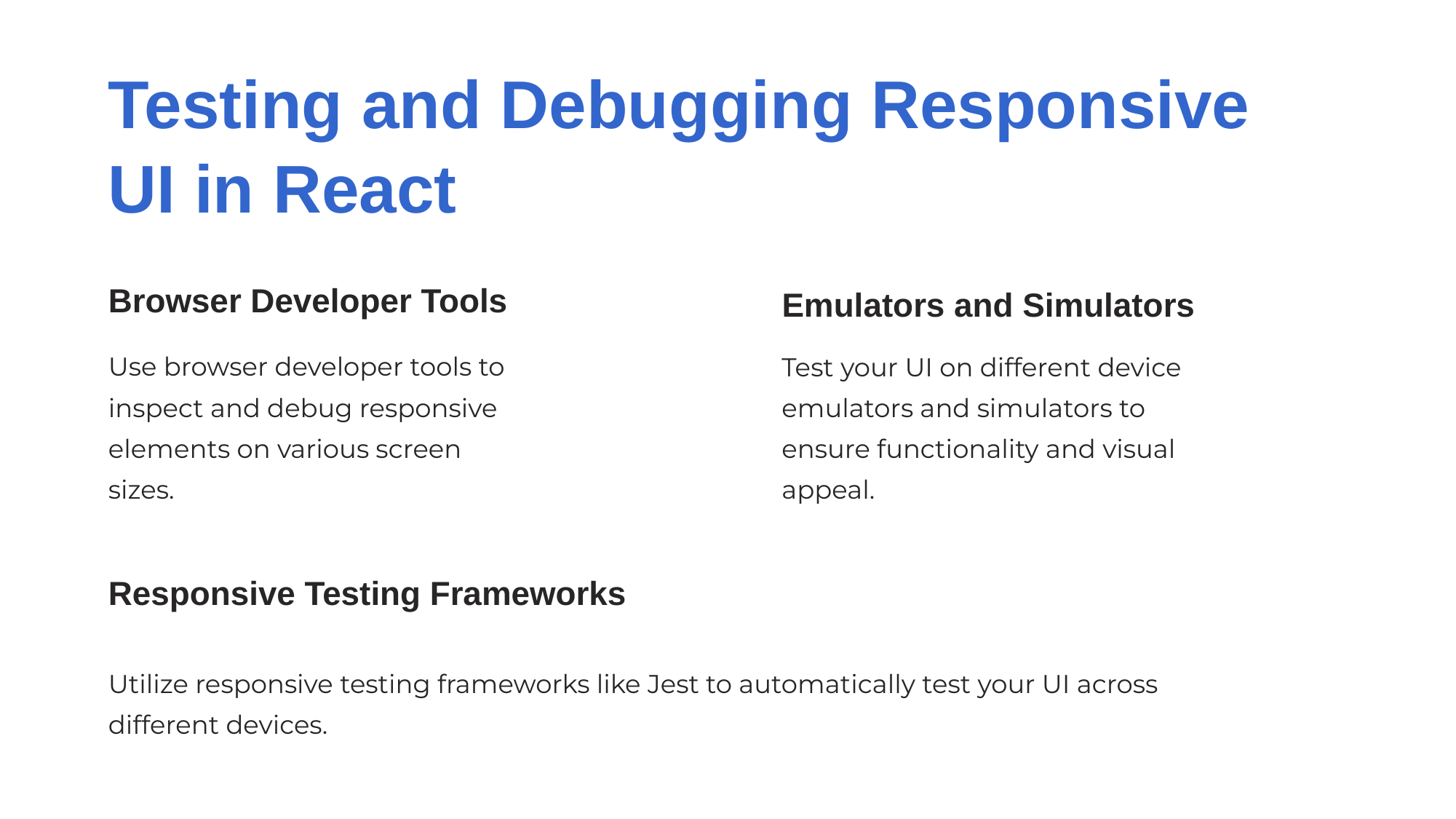

Testing and Debugging Responsive UI in React
Browser Developer Tools
Emulators and Simulators
Use browser developer tools to inspect and debug responsive elements on various screen sizes.
Test your UI on different device emulators and simulators to ensure functionality and visual appeal.
Responsive Testing Frameworks
Utilize responsive testing frameworks like Jest to automatically test your UI across different devices.